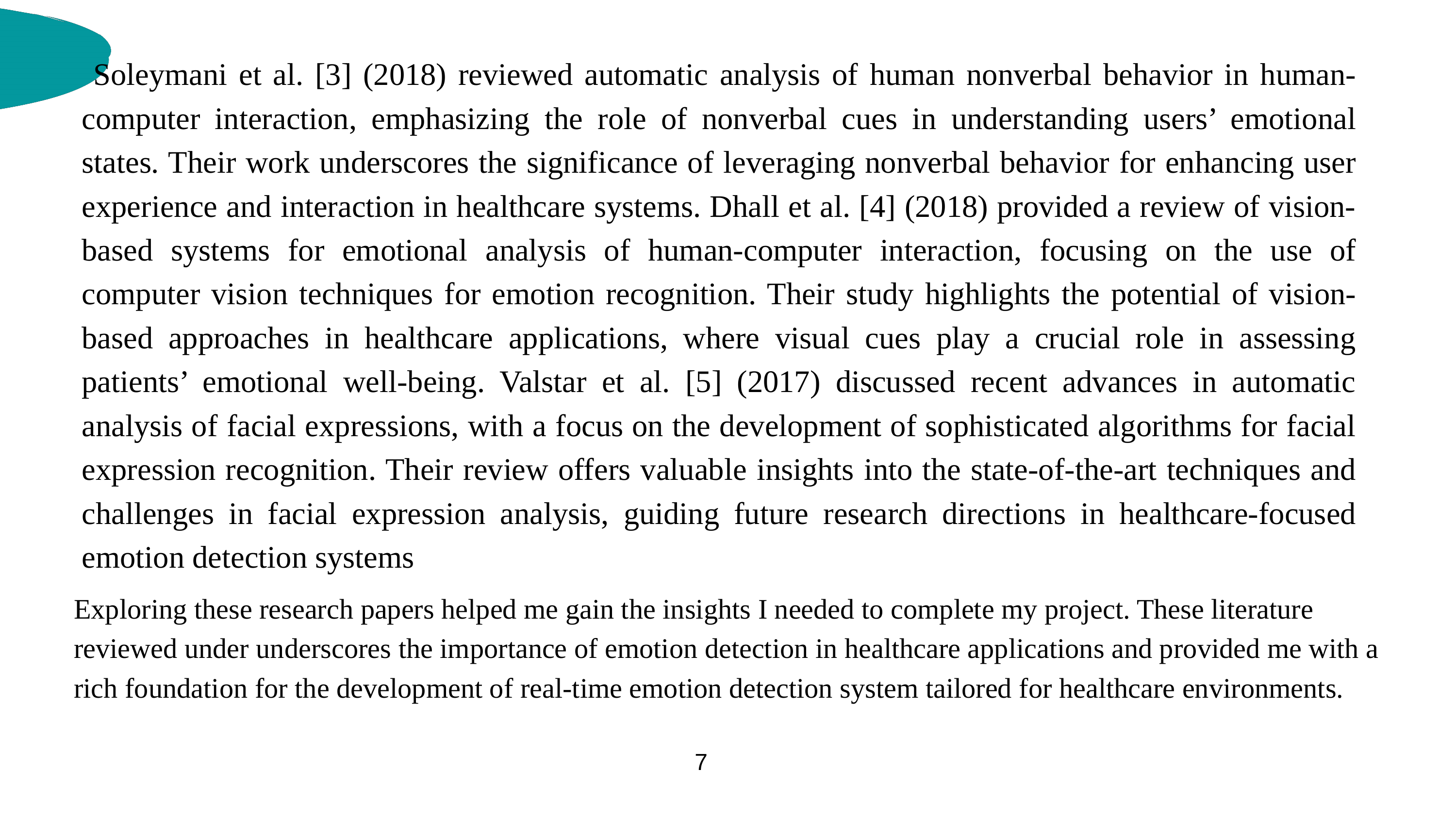

Soleymani et al. [3] (2018) reviewed automatic analysis of human nonverbal behavior in human-computer interaction, emphasizing the role of nonverbal cues in understanding users’ emotional states. Their work underscores the significance of leveraging nonverbal behavior for enhancing user experience and interaction in healthcare systems. Dhall et al. [4] (2018) provided a review of vision-based systems for emotional analysis of human-computer interaction, focusing on the use of computer vision techniques for emotion recognition. Their study highlights the potential of vision-based approaches in healthcare applications, where visual cues play a crucial role in assessing patients’ emotional well-being. Valstar et al. [5] (2017) discussed recent advances in automatic analysis of facial expressions, with a focus on the development of sophisticated algorithms for facial expression recognition. Their review offers valuable insights into the state-of-the-art techniques and challenges in facial expression analysis, guiding future research directions in healthcare-focused emotion detection systems
Exploring these research papers helped me gain the insights I needed to complete my project. These literature reviewed under underscores the importance of emotion detection in healthcare applications and provided me with a rich foundation for the development of real-time emotion detection system tailored for healthcare environments.
7